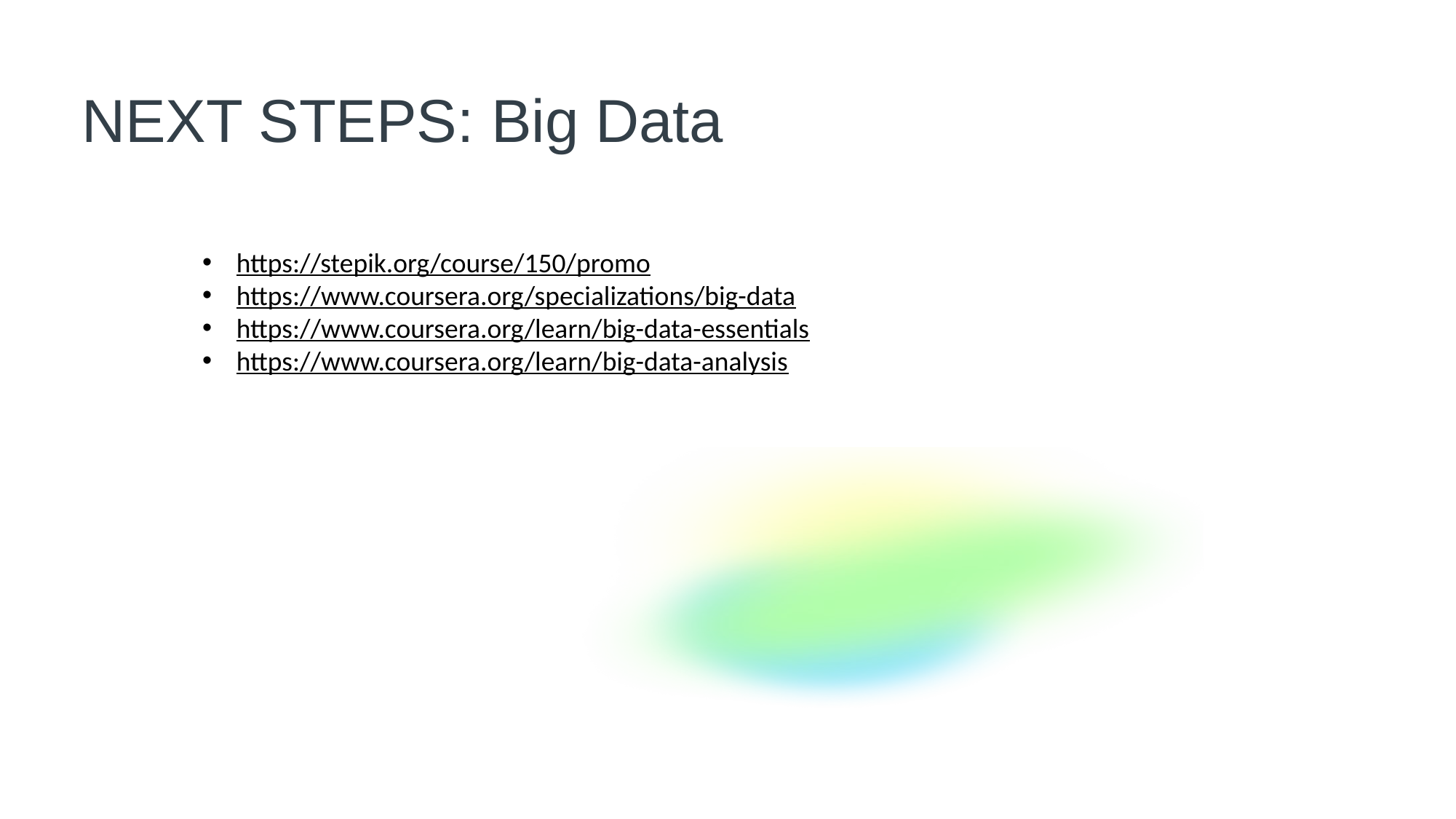

NEXT STEPS: Big Data
https://stepik.org/course/150/promo
https://www.coursera.org/specializations/big-data
https://www.coursera.org/learn/big-data-essentials
https://www.coursera.org/learn/big-data-analysis